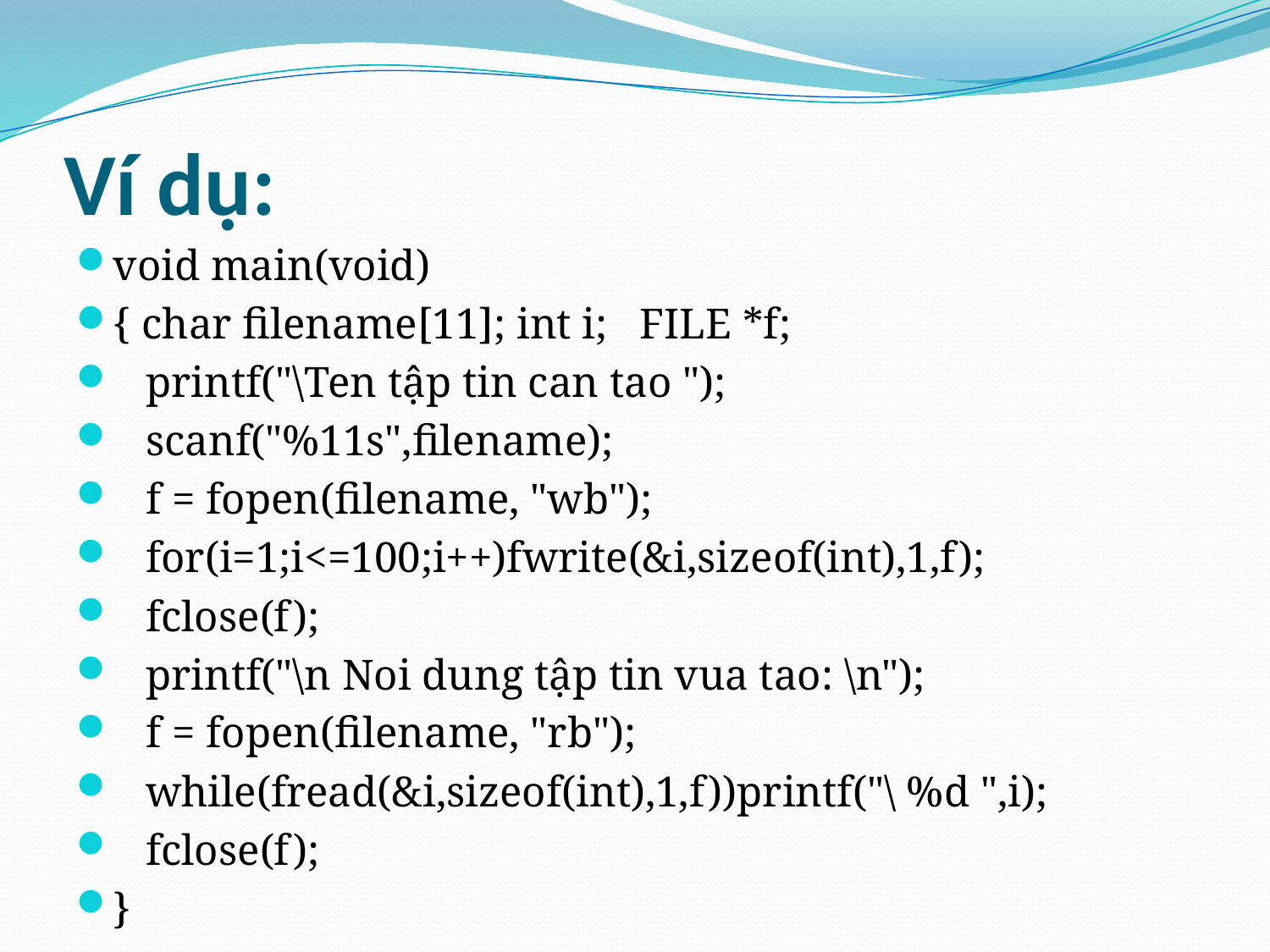

# Ví dụ:
void main(void)
{ char filename[11]; int i;   FILE *f;
   printf("\Ten tập tin can tao ");
   scanf("%11s",filename);
   f = fopen(filename, "wb");
   for(i=1;i<=100;i++)fwrite(&i,sizeof(int),1,f);
   fclose(f);
   printf("\n Noi dung tập tin vua tao: \n");
   f = fopen(filename, "rb");
   while(fread(&i,sizeof(int),1,f))printf("\ %d ",i);
   fclose(f);
}